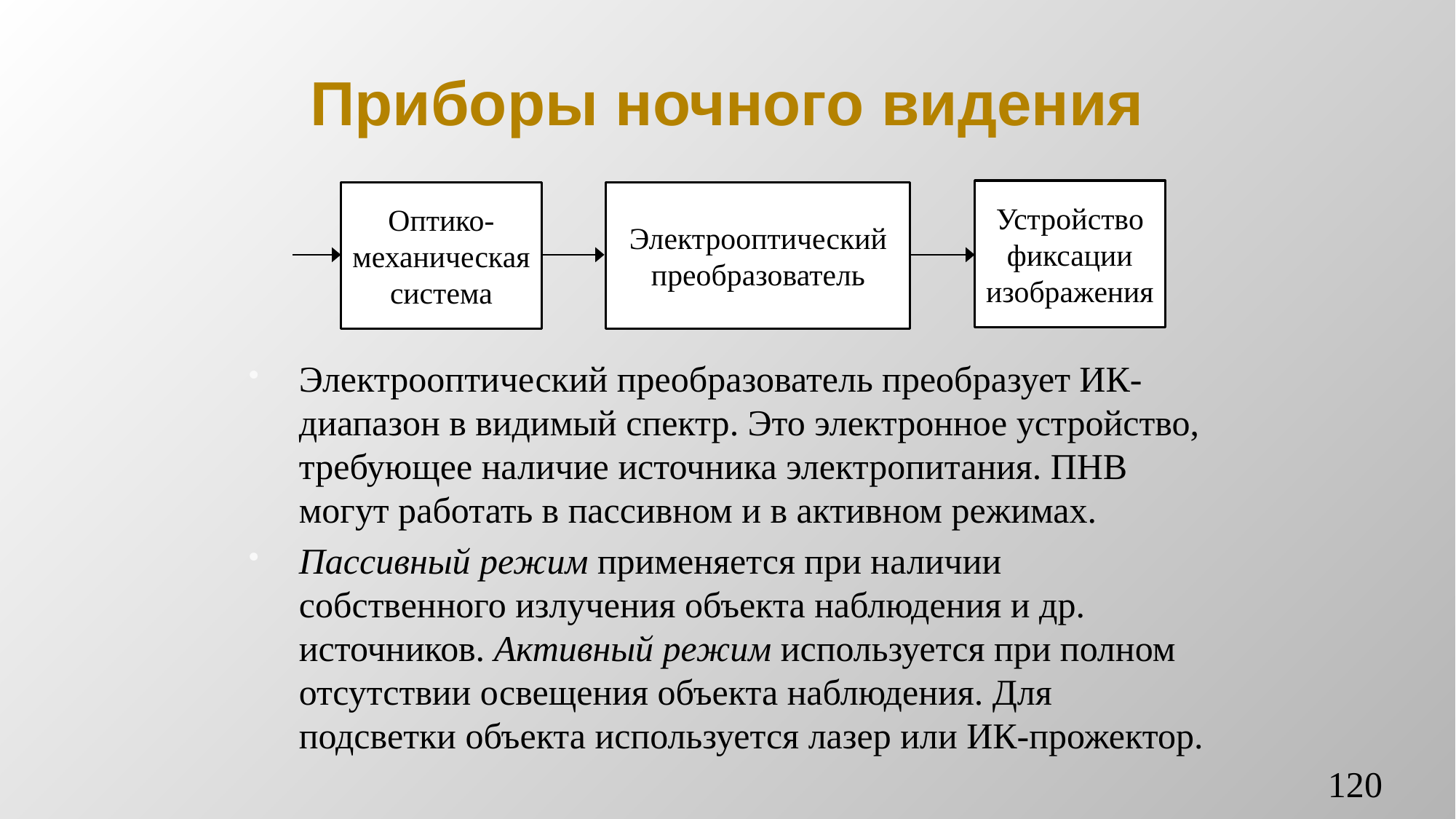

# Приборы ночного видения
Устройство фиксации изображения
Оптико-
механическая
система
Электрооптический преобразователь
Электрооптический преобразователь преобразует ИК-диапазон в видимый спектр. Это электронное устройство, требующее наличие источника электропитания. ПНВ могут работать в пассивном и в активном режимах.
Пассивный режим применяется при наличии собственного излучения объекта наблюдения и др. источников. Активный режим используется при полном отсутствии освещения объекта наблюдения. Для подсветки объекта используется лазер или ИК-прожектор.
120